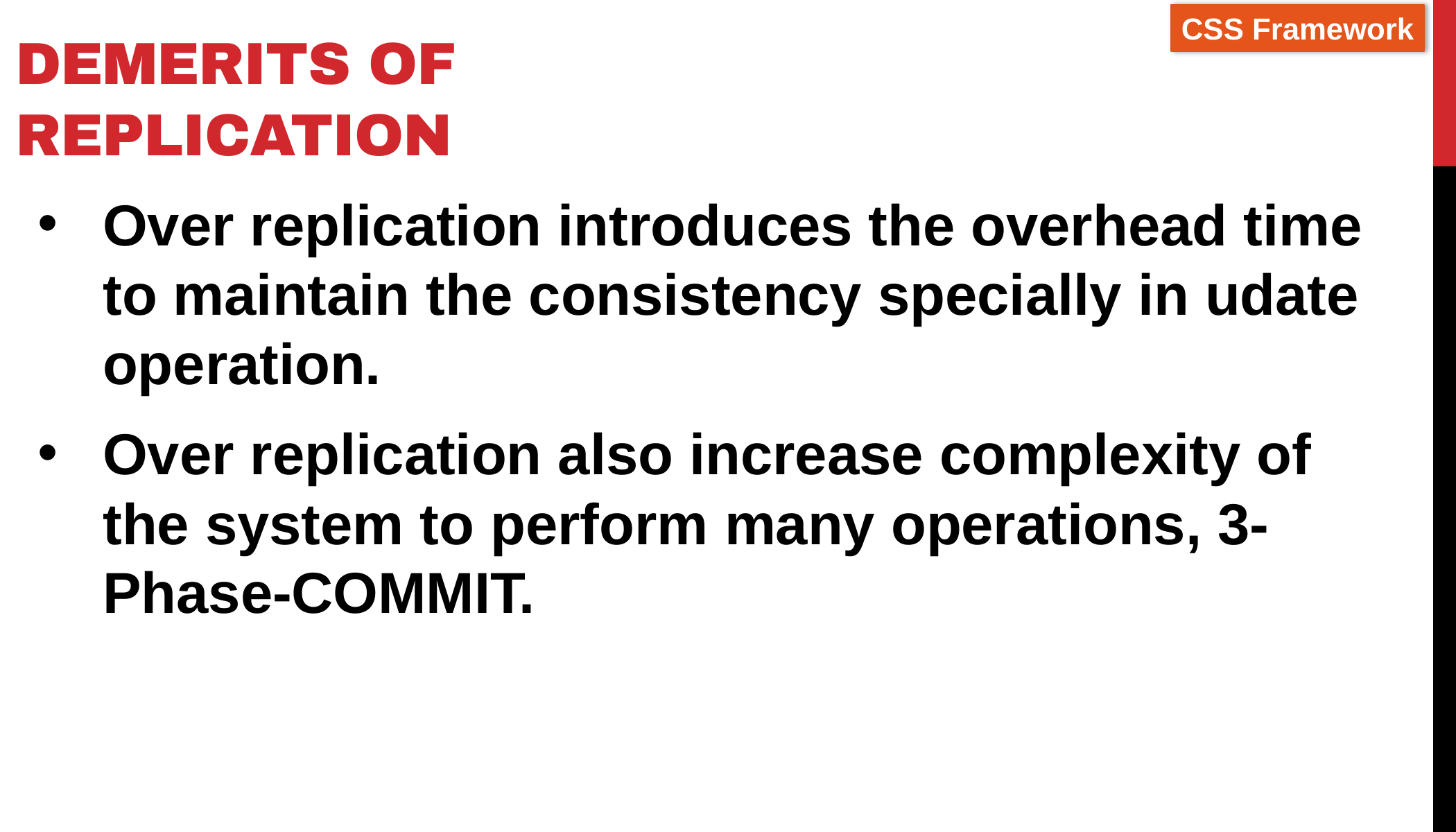

# Demerits of replication
Over replication introduces the overhead time to maintain the consistency specially in udate operation.
Over replication also increase complexity of the system to perform many operations, 3-Phase-COMMIT.